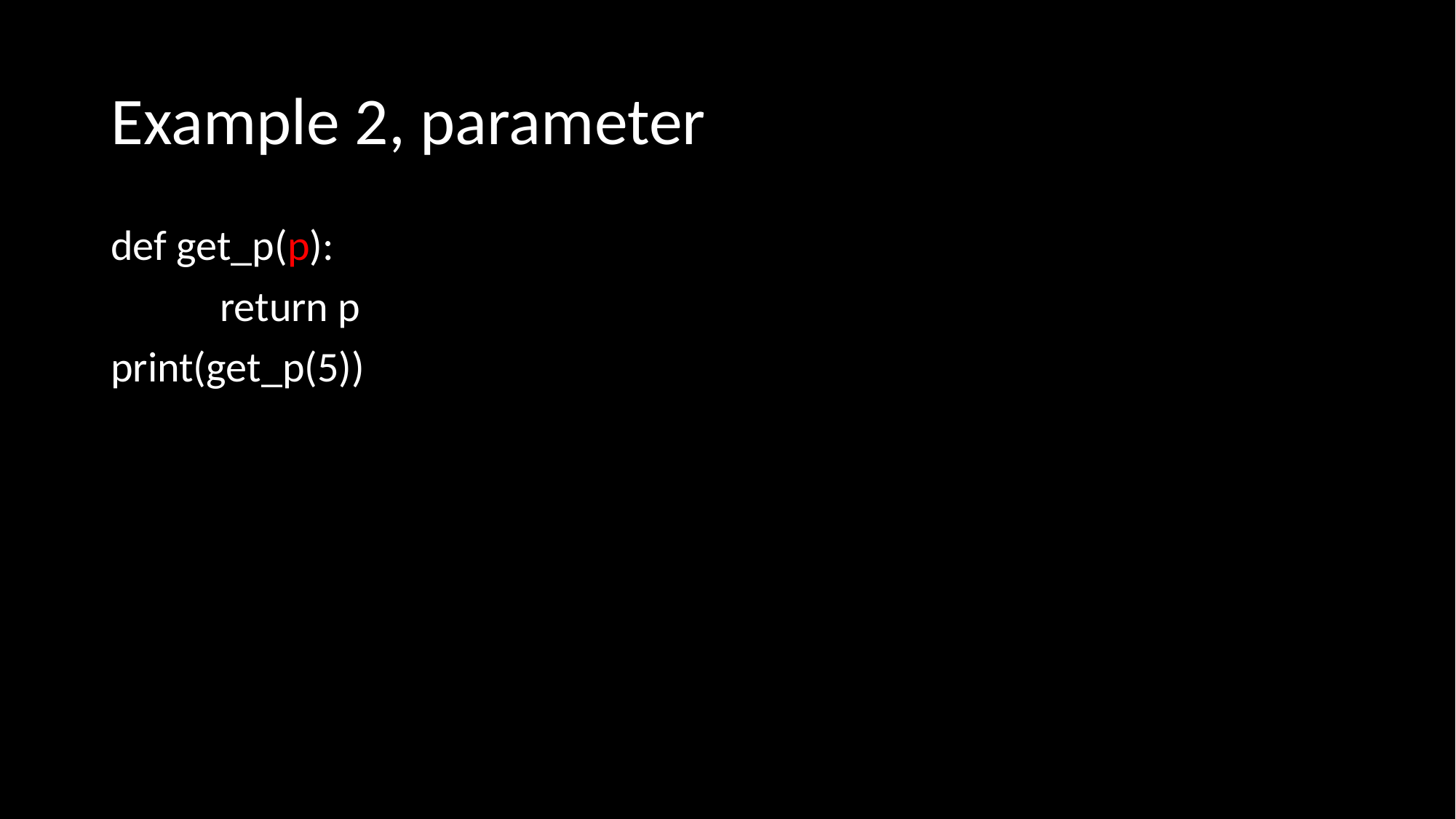

# Example 2, parameter
def get_p(p):
	return p
print(get_p(5))